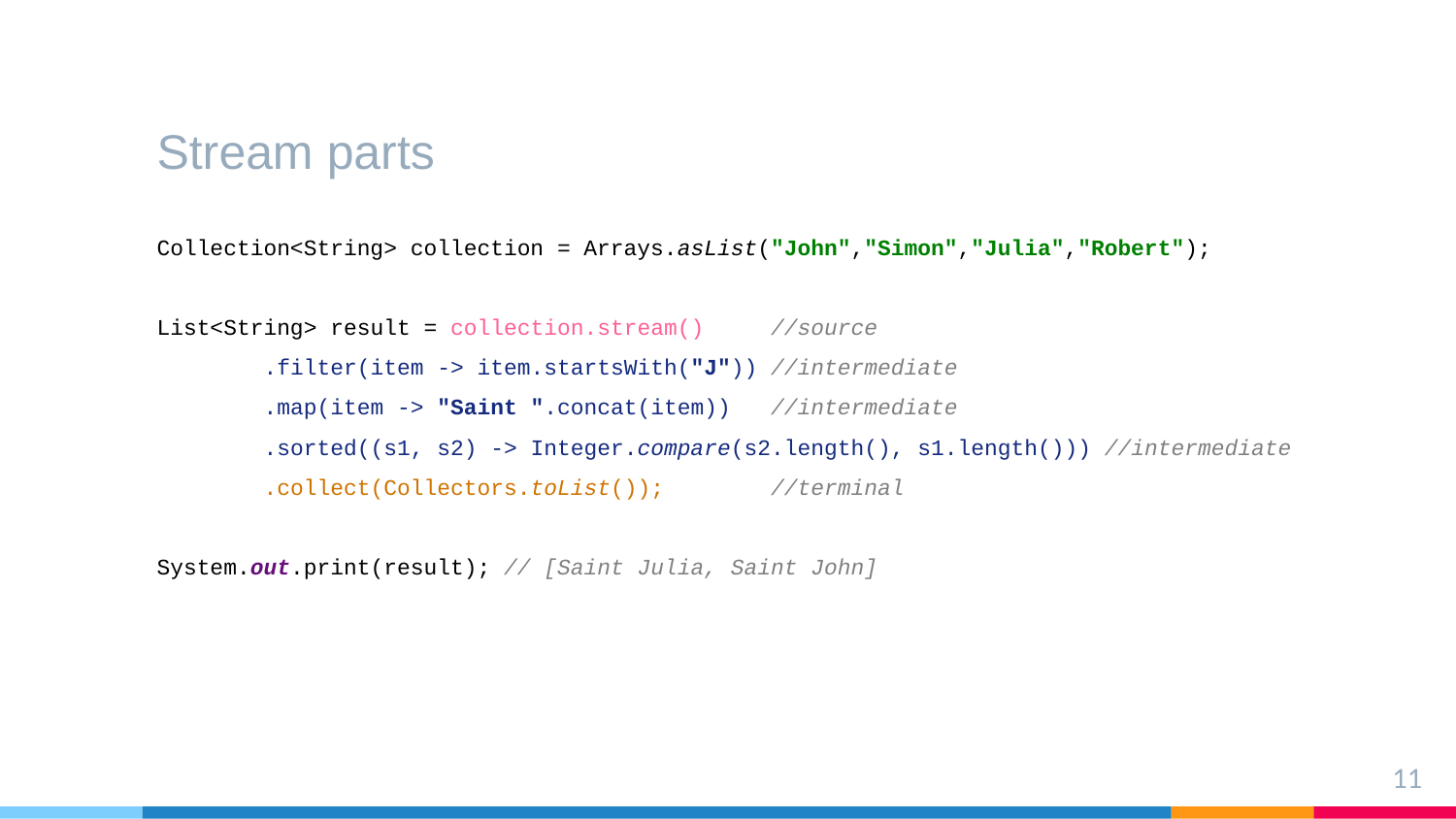

# Stream parts
Collection<String> collection = Arrays.asList("John","Simon","Julia","Robert");

List<String> result = collection.stream()     //source
        .filter(item -> item.startsWith("J")) //intermediate
        .map(item -> "Saint ".concat(item))   //intermediate
        .sorted((s1, s2) -> Integer.compare(s2.length(), s1.length())) //intermediate
        .collect(Collectors.toList());        //terminal
System.out.print(result); // [Saint Julia, Saint John]
11